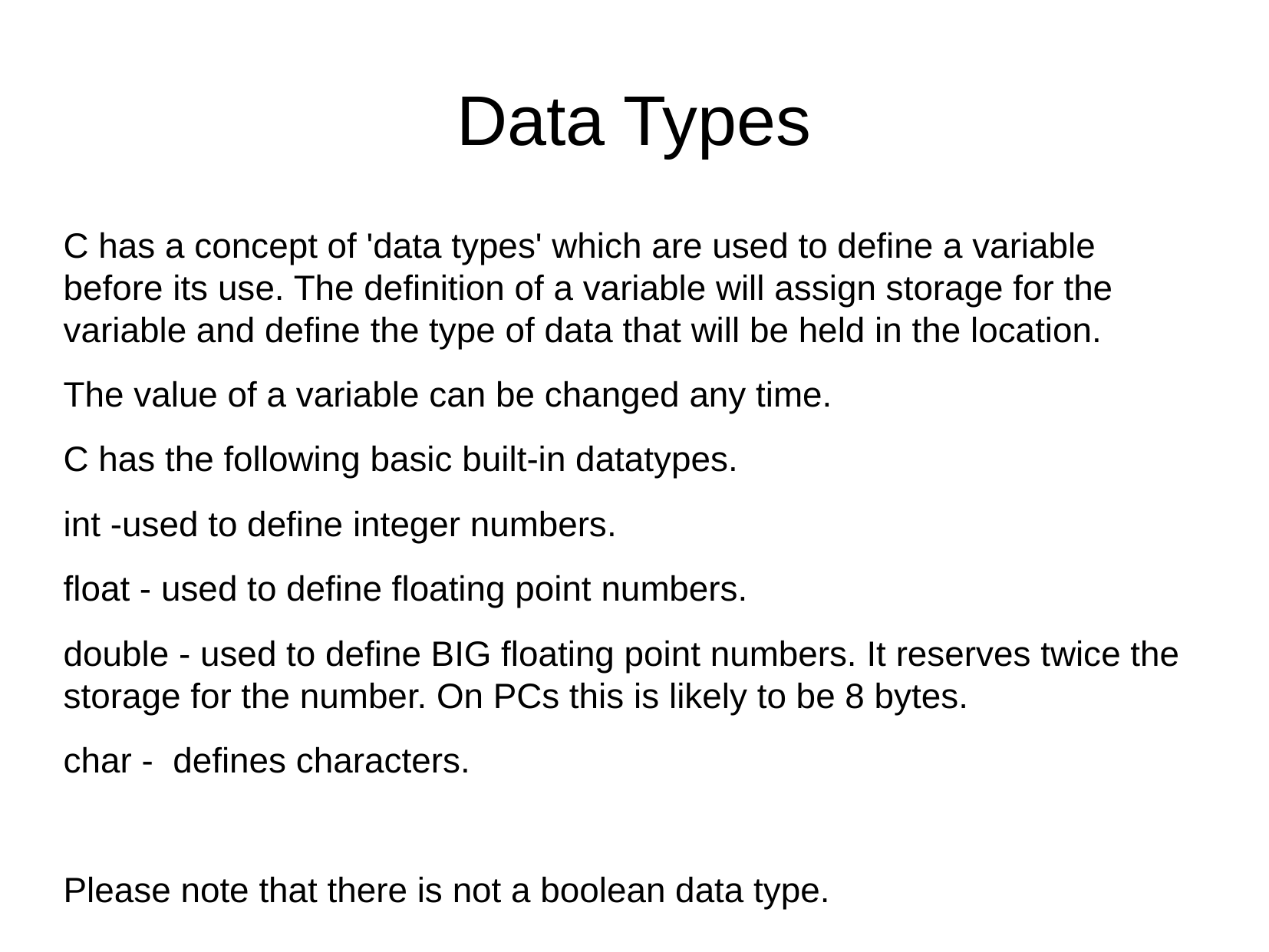

Data Types
C has a concept of 'data types' which are used to define a variable before its use. The definition of a variable will assign storage for the variable and define the type of data that will be held in the location.
The value of a variable can be changed any time.
C has the following basic built-in datatypes.
int -used to define integer numbers.
float - used to define floating point numbers.
double - used to define BIG floating point numbers. It reserves twice the storage for the number. On PCs this is likely to be 8 bytes.
char -  defines characters.

Please note that there is not a boolean data type.